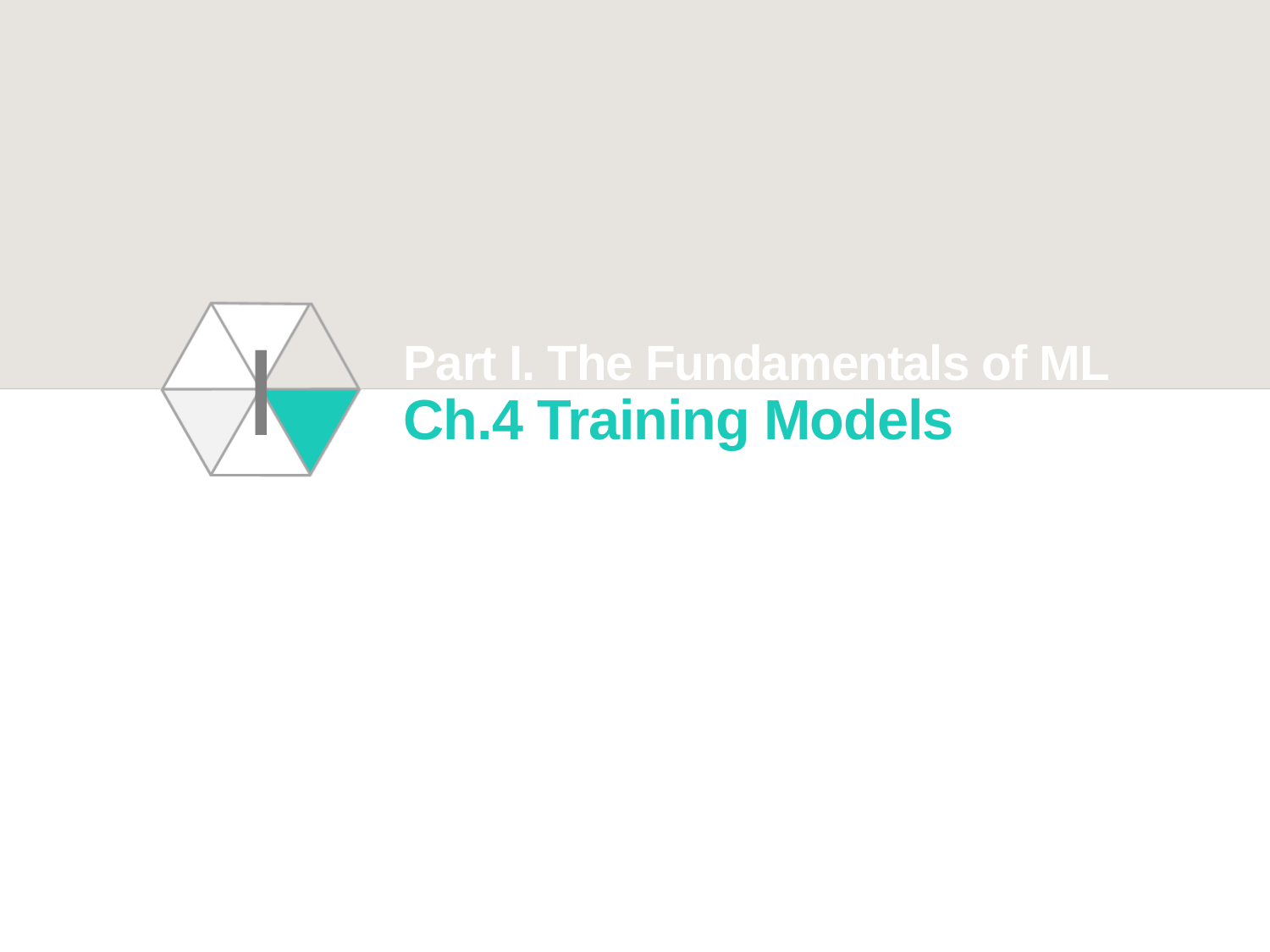

Part I. The Fundamentals of ML
Ch.4 Training Models
Ⅰ